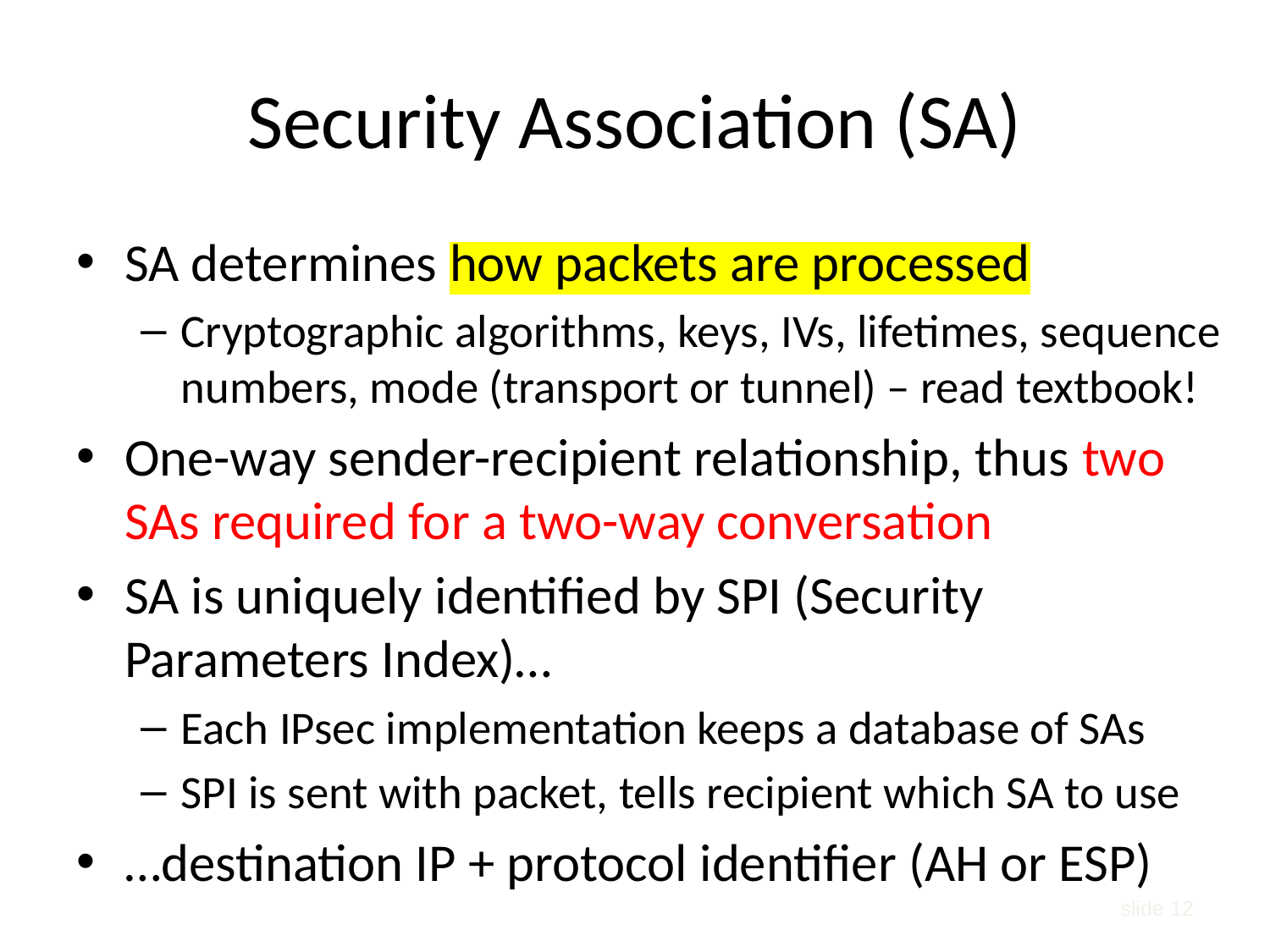

# Security Association (SA)
SA determines how packets are processed
Cryptographic algorithms, keys, IVs, lifetimes, sequence numbers, mode (transport or tunnel) – read textbook!
One-way sender-recipient relationship, thus two SAs required for a two-way conversation
SA is uniquely identified by SPI (Security Parameters Index)…
Each IPsec implementation keeps a database of SAs
SPI is sent with packet, tells recipient which SA to use
…destination IP + protocol identifier (AH or ESP)
slide 12